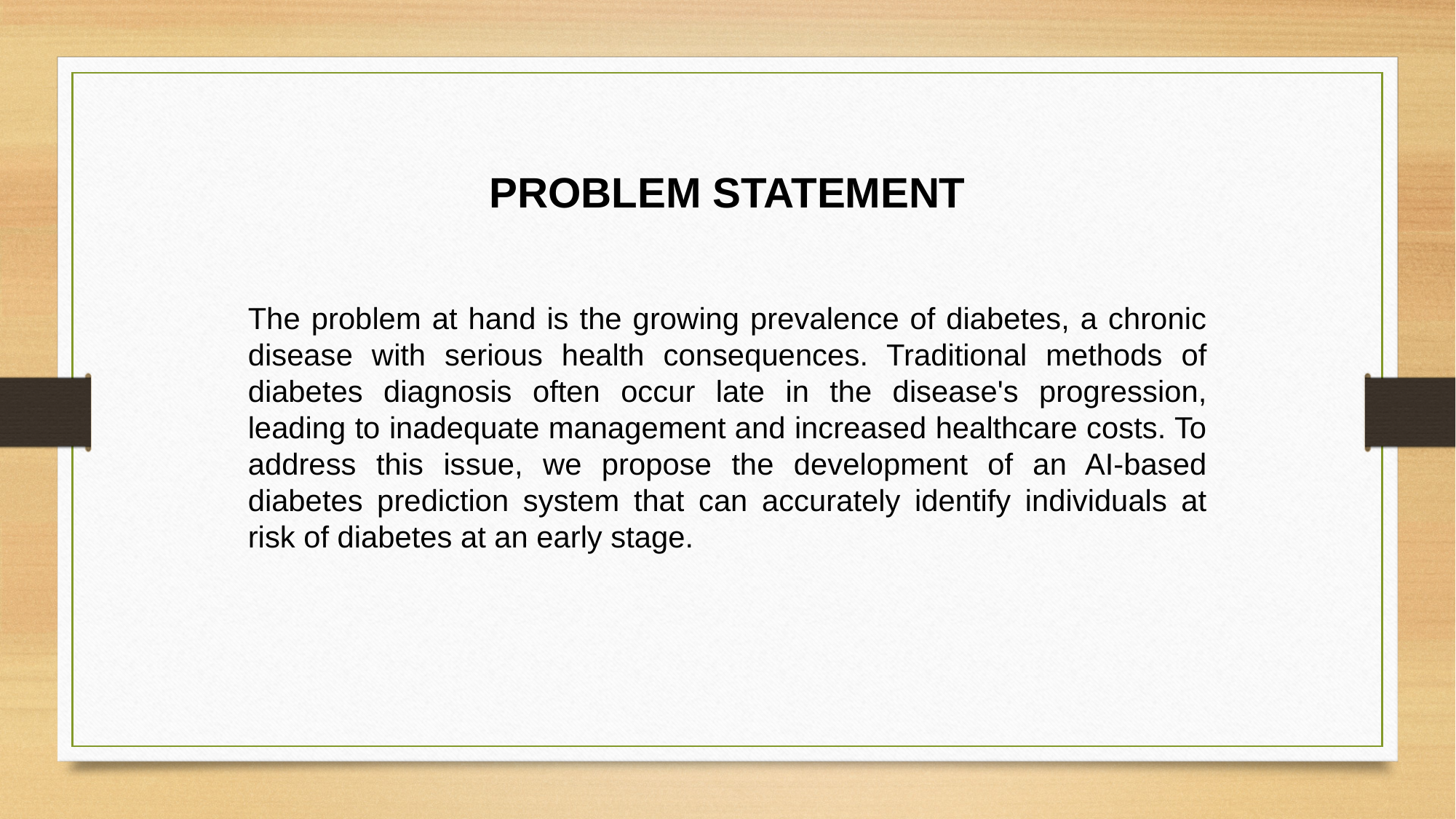

PROBLEM STATEMENT
The problem at hand is the growing prevalence of diabetes, a chronic disease with serious health consequences. Traditional methods of diabetes diagnosis often occur late in the disease's progression, leading to inadequate management and increased healthcare costs. To address this issue, we propose the development of an AI-based diabetes prediction system that can accurately identify individuals at risk of diabetes at an early stage.